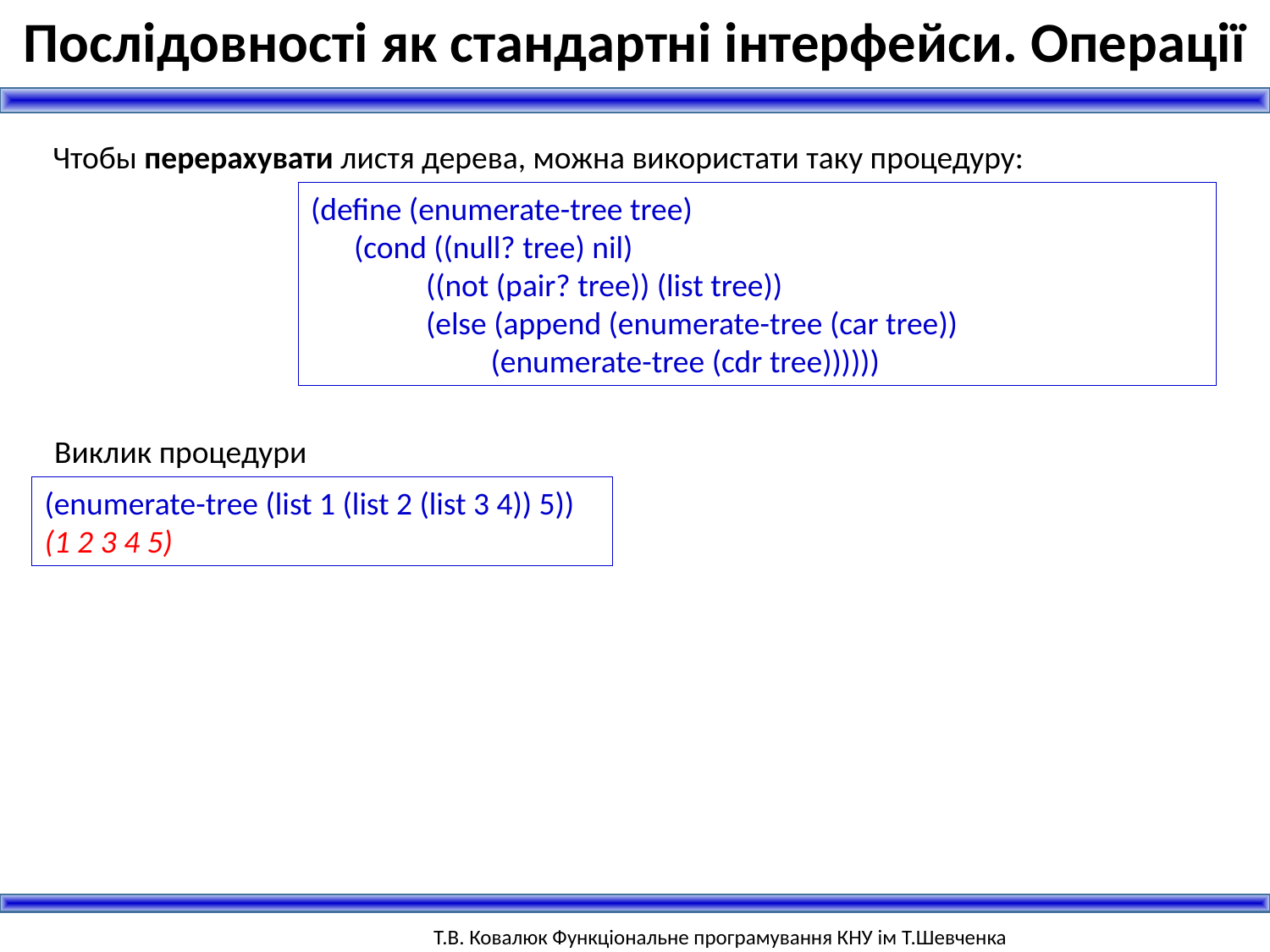

Послідовності як стандартні інтерфейси. Операції
Чтобы перерахувати листя дерева, можна використати таку процедуру:
(define (enumerate-tree tree)
      (cond ((null? tree) nil)
                ((not (pair? tree)) (list tree))
                (else (append (enumerate-tree (car tree))
                         (enumerate-tree (cdr tree))))))
Виклик процедури
(enumerate-tree (list 1 (list 2 (list 3 4)) 5))
(1 2 3 4 5)